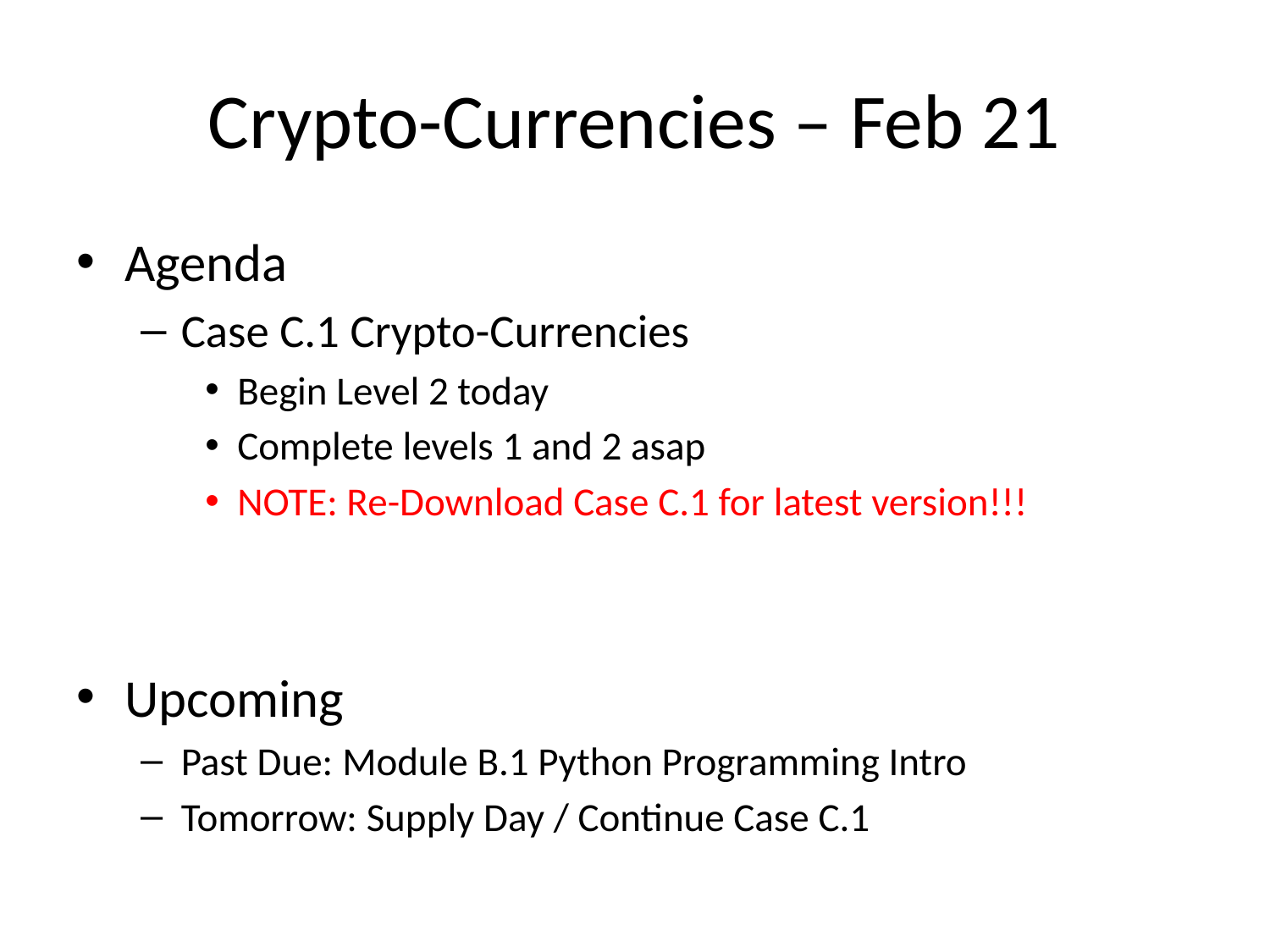

# Crypto-Currencies – Feb 21
Agenda
Case C.1 Crypto-Currencies
Begin Level 2 today
Complete levels 1 and 2 asap
NOTE: Re-Download Case C.1 for latest version!!!

Upcoming
Past Due: Module B.1 Python Programming Intro
Tomorrow: Supply Day / Continue Case C.1